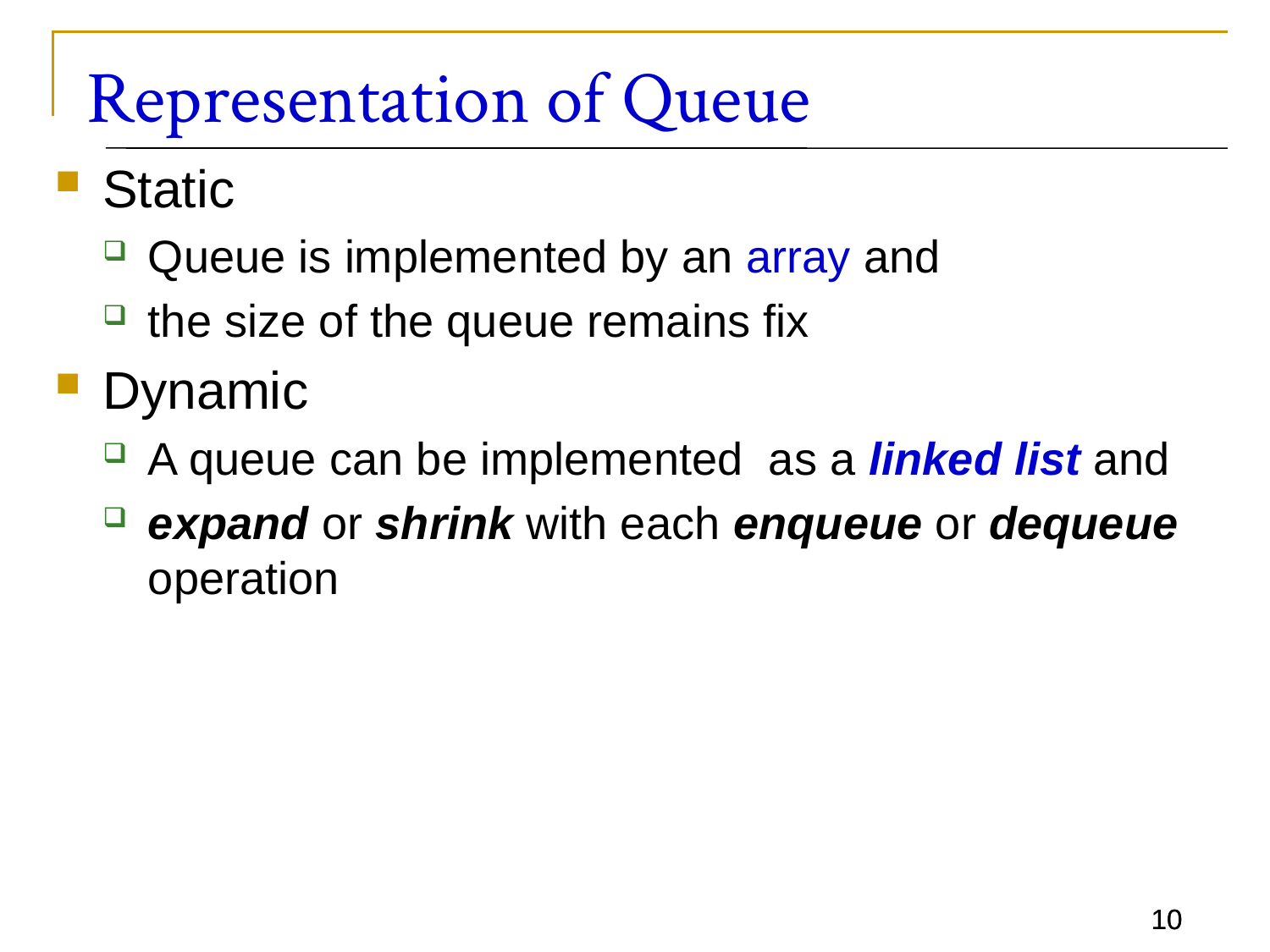

# Representation of Queue
Static
Queue is implemented by an array and
the size of the queue remains fix
Dynamic
A queue can be implemented  as a linked list and
expand or shrink with each enqueue or dequeue operation
10